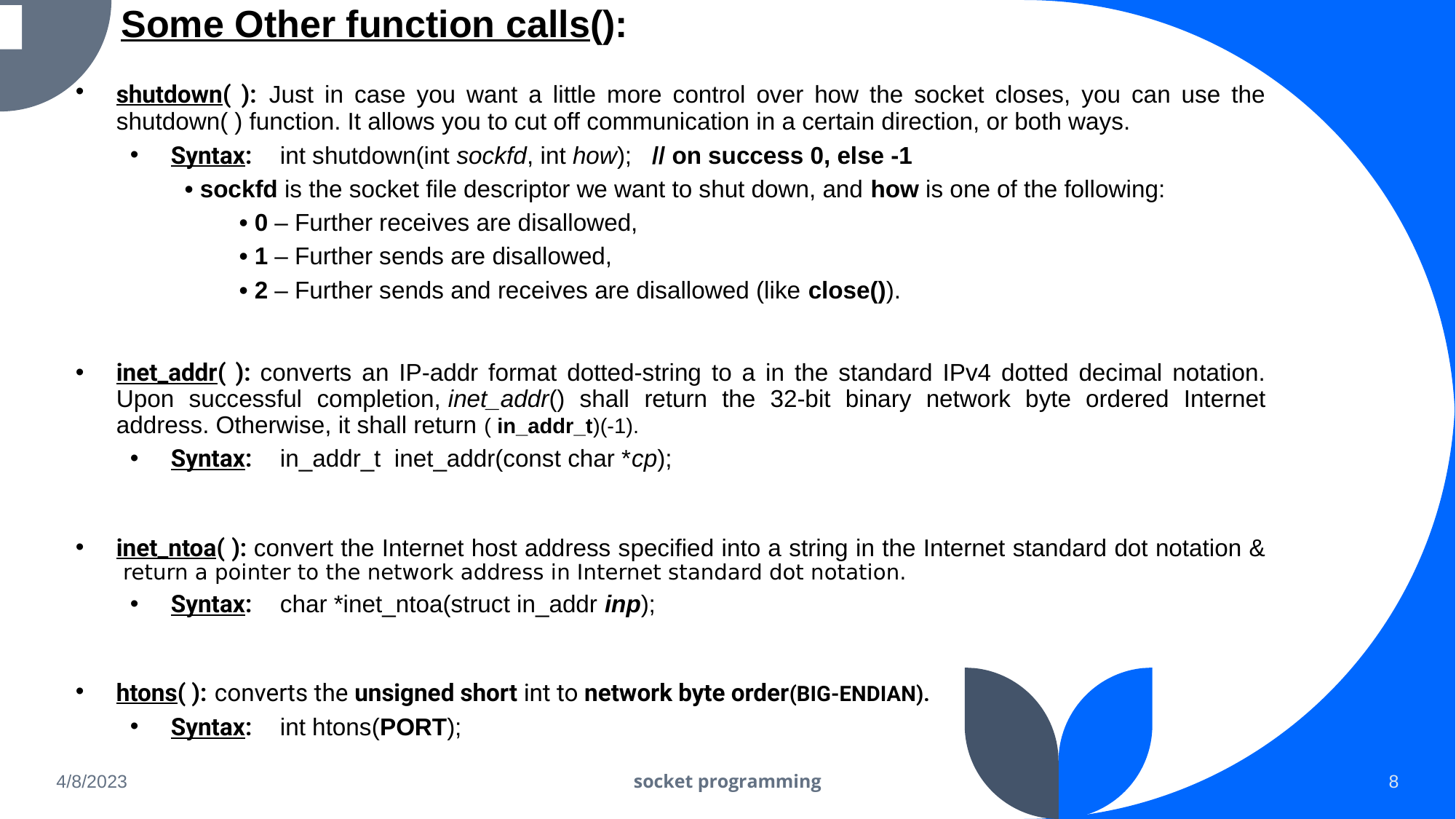

# Some Other function calls():

shutdown( ): Just in case you want a little more control over how the socket closes, you can use the shutdown( ) function. It allows you to cut off communication in a certain direction, or both ways.
Syntax: 	int shutdown(int sockfd, int how);   // on success 0, else -1
• sockfd is the socket file descriptor we want to shut down, and how is one of the following:
	• 0 – Further receives are disallowed,
	• 1 – Further sends are disallowed,
	• 2 – Further sends and receives are disallowed (like close()).

inet_addr( ): converts an IP-addr format dotted-string to a in the standard IPv4 dotted decimal notation. Upon successful completion, inet_addr() shall return the 32-bit binary network byte ordered Internet address. Otherwise, it shall return ( in_addr_t)(-1).
Syntax:	in_addr_t  inet_addr(const char *cp);

inet_ntoa( ): convert the Internet host address specified into a string in the Internet standard dot notation &  return a pointer to the network address in Internet standard dot notation.
Syntax:	char *inet_ntoa(struct in_addr inp);

htons( ): converts the unsigned short int to network byte order(BIG-ENDIAN).
Syntax: 	int htons(PORT);

4/8/2023
socket programming
8